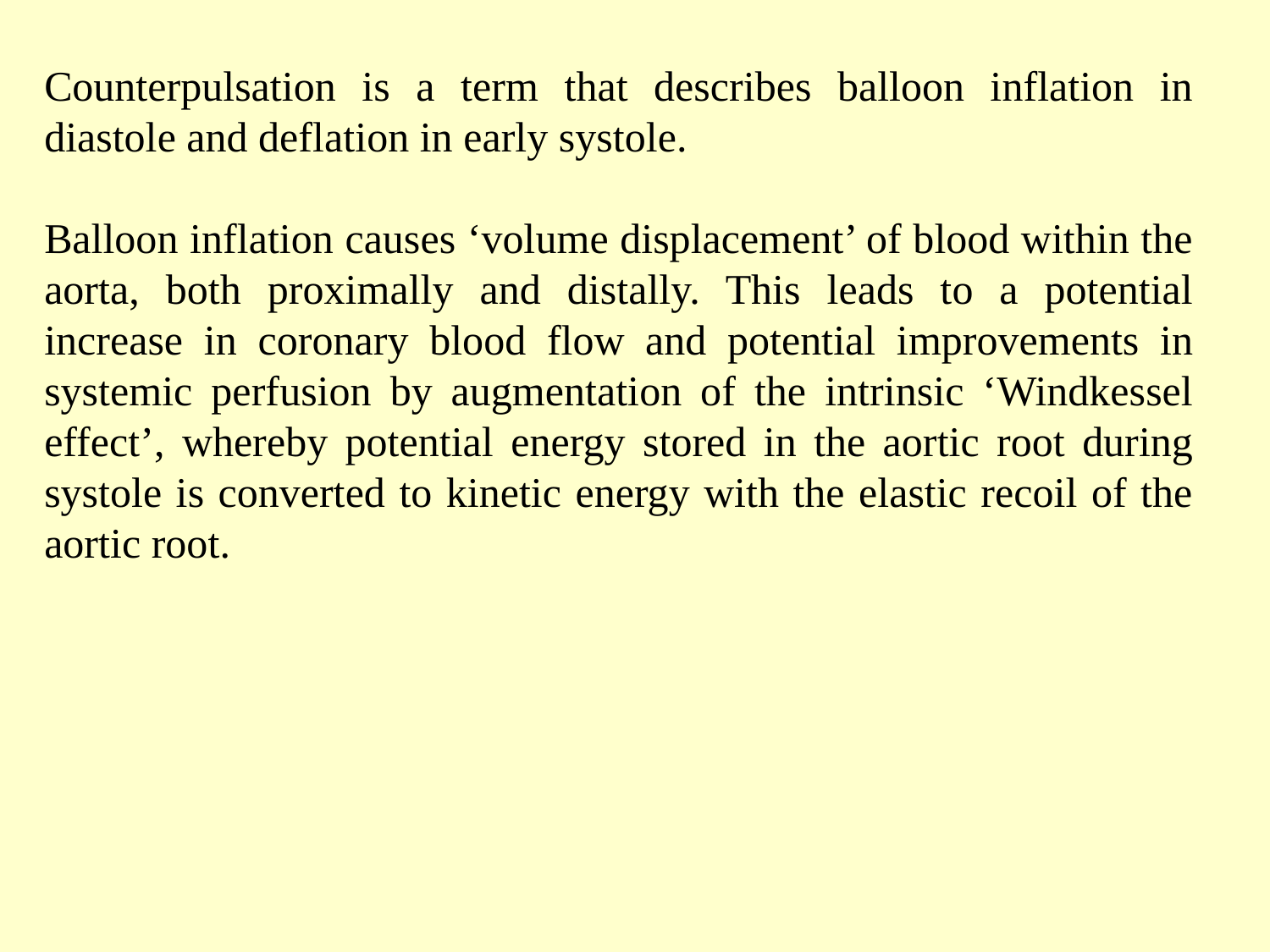

Counterpulsation is a term that describes balloon inflation in diastole and deflation in early systole.

Balloon inflation causes ‘volume displacement’ of blood within the aorta, both proximally and distally. This leads to a potential increase in coronary blood flow and potential improvements in systemic perfusion by augmentation of the intrinsic ‘Windkessel effect’, whereby potential energy stored in the aortic root during systole is converted to kinetic energy with the elastic recoil of the aortic root.